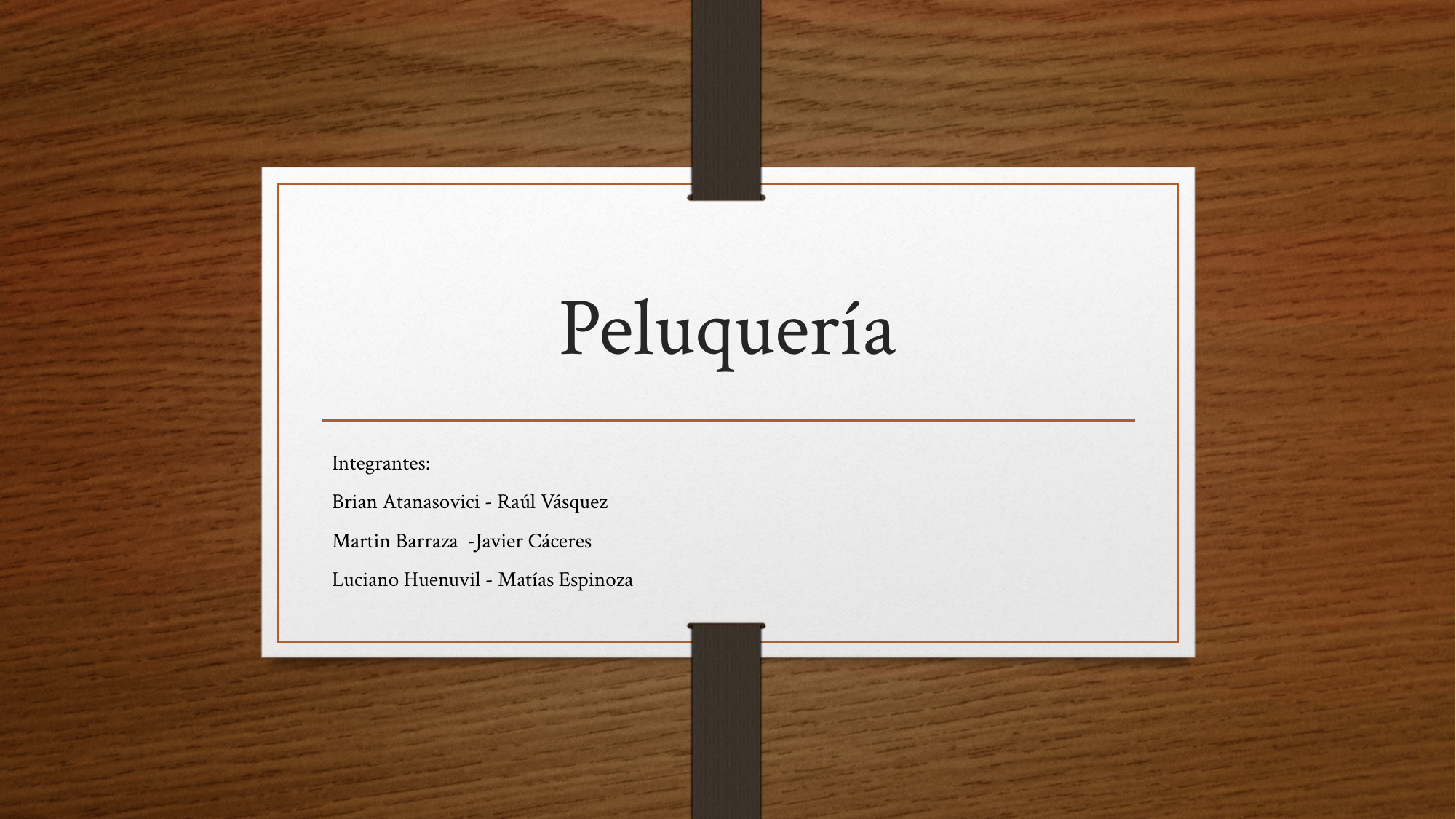

# Peluquería
Integrantes:
Brian Atanasovici - Raúl Vásquez
Martin Barraza  -Javier Cáceres
Luciano Huenuvil - Matías Espinoza